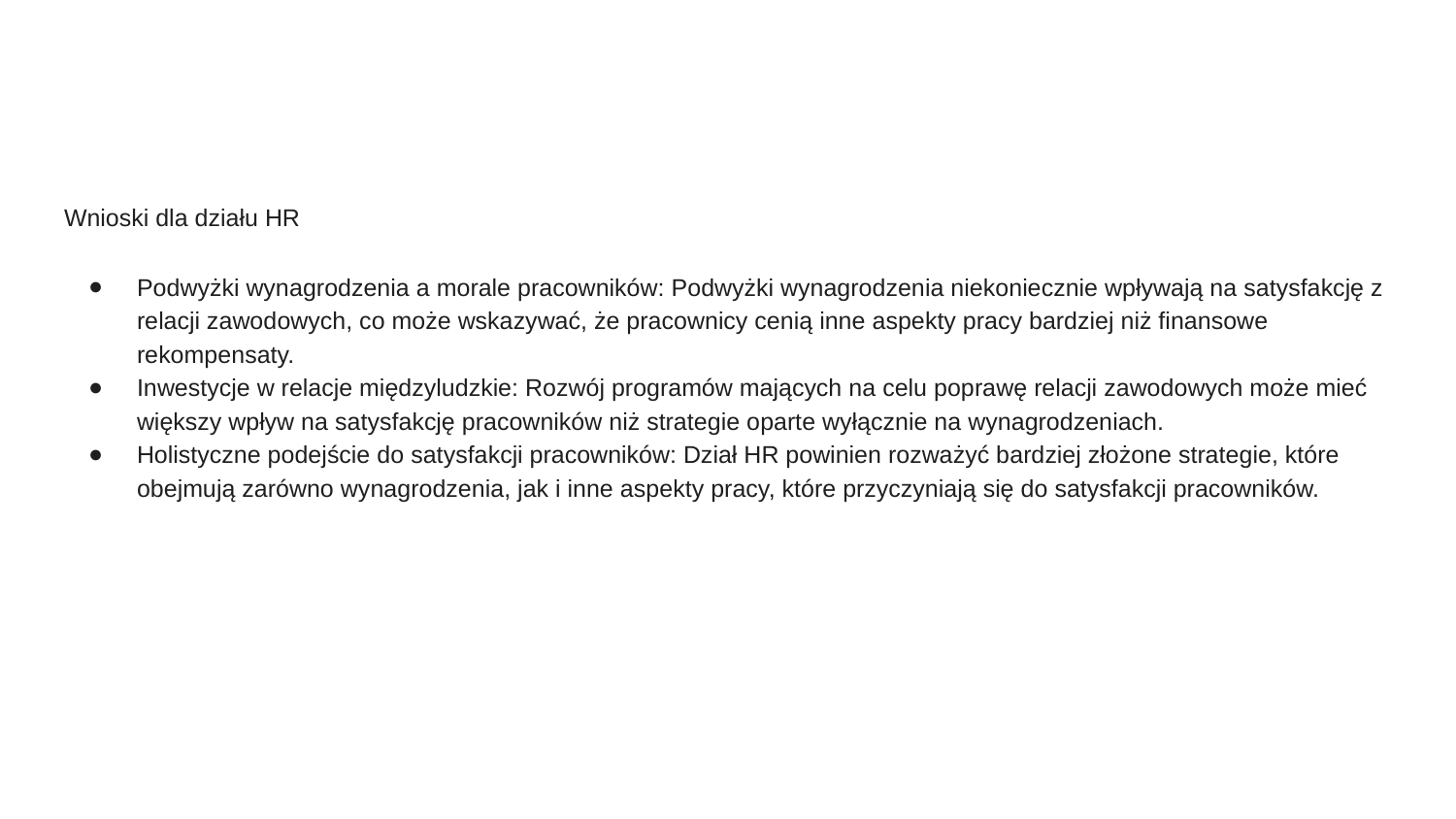

Wnioski dla działu HR
Podwyżki wynagrodzenia a morale pracowników: Podwyżki wynagrodzenia niekoniecznie wpływają na satysfakcję z relacji zawodowych, co może wskazywać, że pracownicy cenią inne aspekty pracy bardziej niż finansowe rekompensaty.
Inwestycje w relacje międzyludzkie: Rozwój programów mających na celu poprawę relacji zawodowych może mieć większy wpływ na satysfakcję pracowników niż strategie oparte wyłącznie na wynagrodzeniach.
Holistyczne podejście do satysfakcji pracowników: Dział HR powinien rozważyć bardziej złożone strategie, które obejmują zarówno wynagrodzenia, jak i inne aspekty pracy, które przyczyniają się do satysfakcji pracowników.